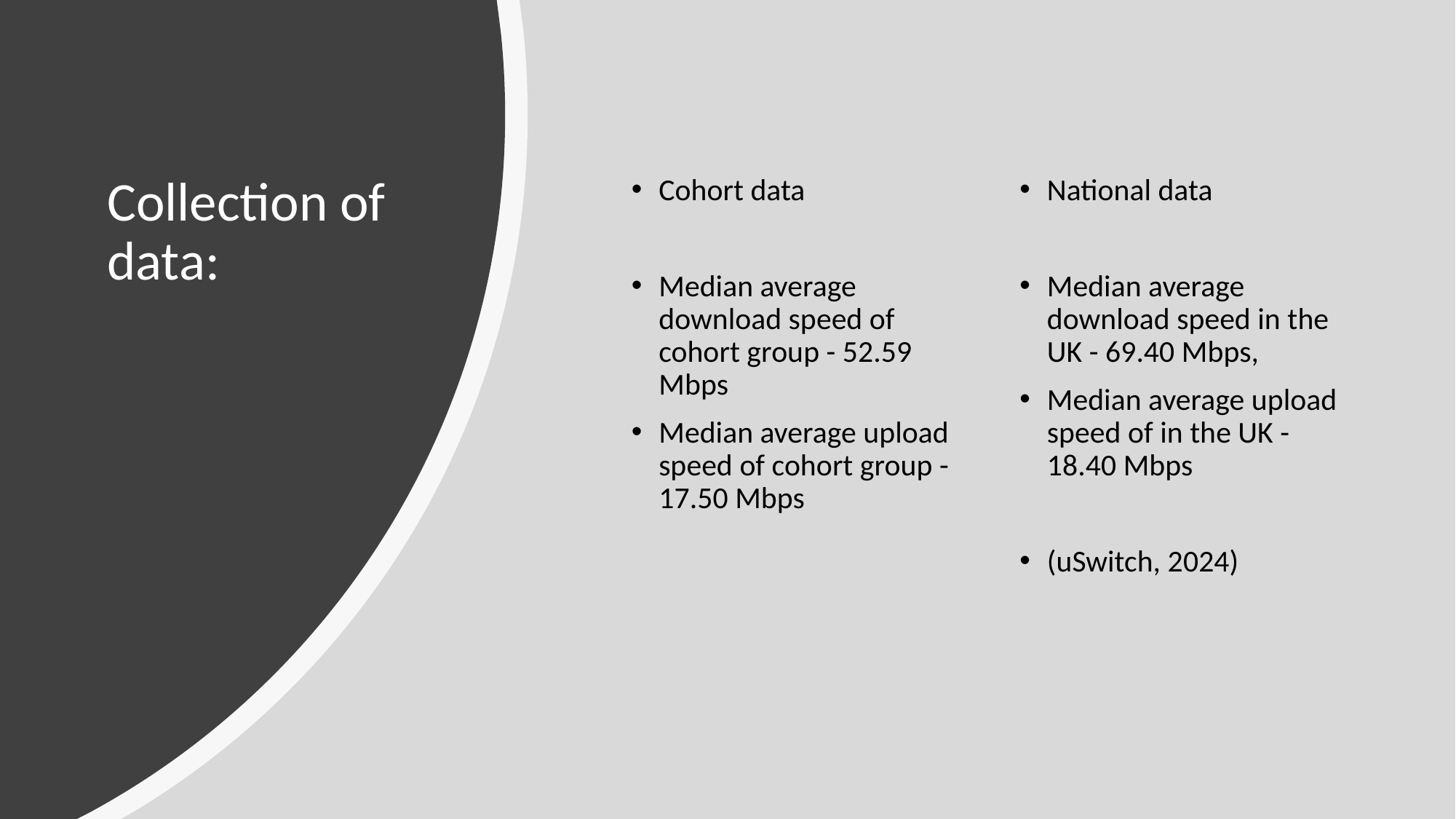

# Collection of data:
Cohort data

Median average download speed of cohort group - 52.59 Mbps
Median average upload speed of cohort group -17.50 Mbps

National data

Median average download speed in the UK - 69.40 Mbps,
Median average upload speed of in the UK -18.40 Mbps

(uSwitch, 2024)